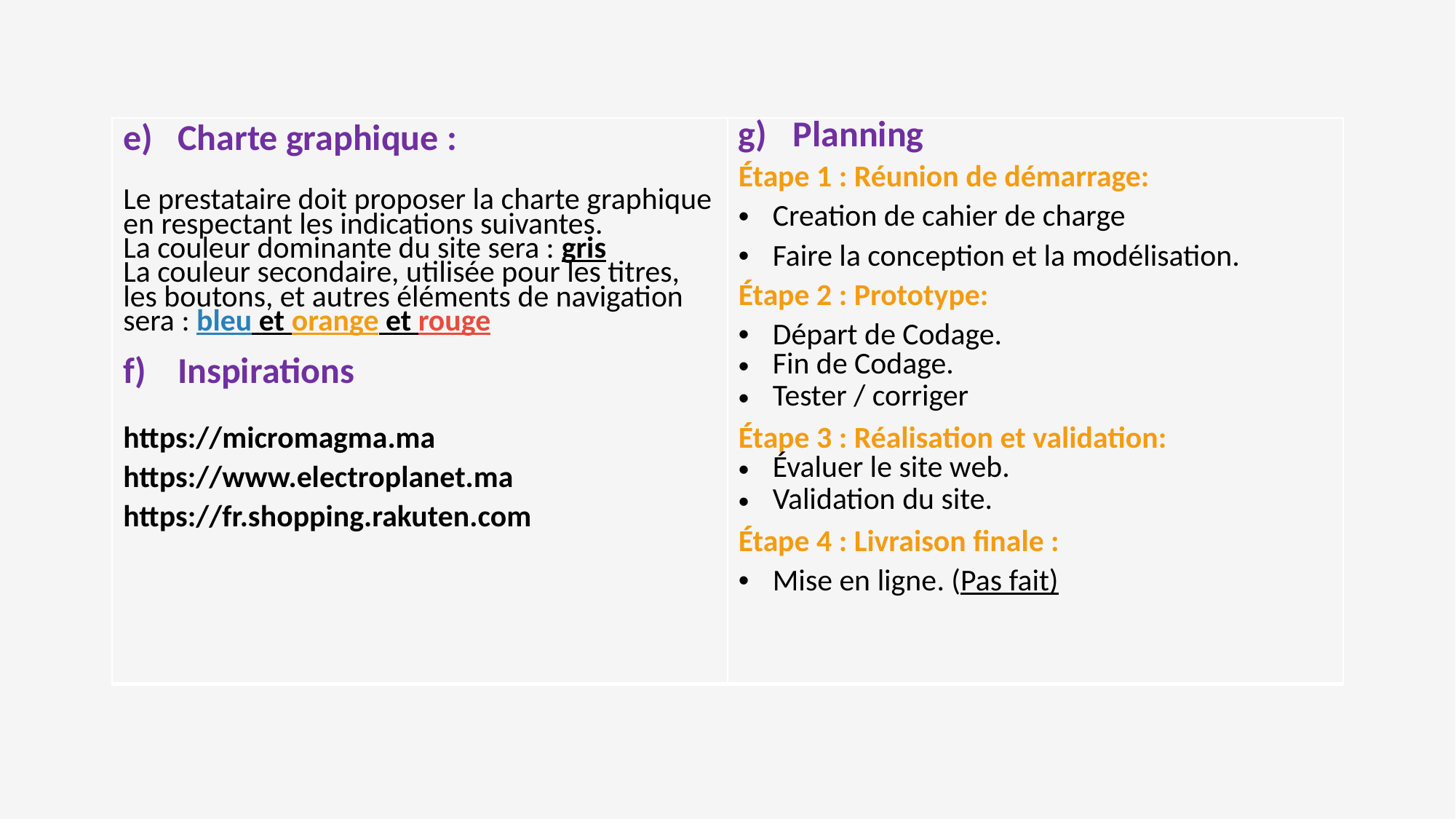

| Charte graphique : Le prestataire doit proposer la charte graphique en respectant les indications suivantes. La couleur dominante du site sera : gris La couleur secondaire, utilisée pour les titres, les boutons, et autres éléments de navigation sera : bleu et orange et rouge Inspirations https://micromagma.ma https://www.electroplanet.ma https://fr.shopping.rakuten.com | Planning Étape 1 : Réunion de démarrage: Creation de cahier de charge Faire la conception et la modélisation. Étape 2 : Prototype: Départ de Codage. Fin de Codage. Tester / corriger Étape 3 : Réalisation et validation: Évaluer le site web. Validation du site. Étape 4 : Livraison finale : Mise en ligne. (Pas fait) |
| --- | --- |